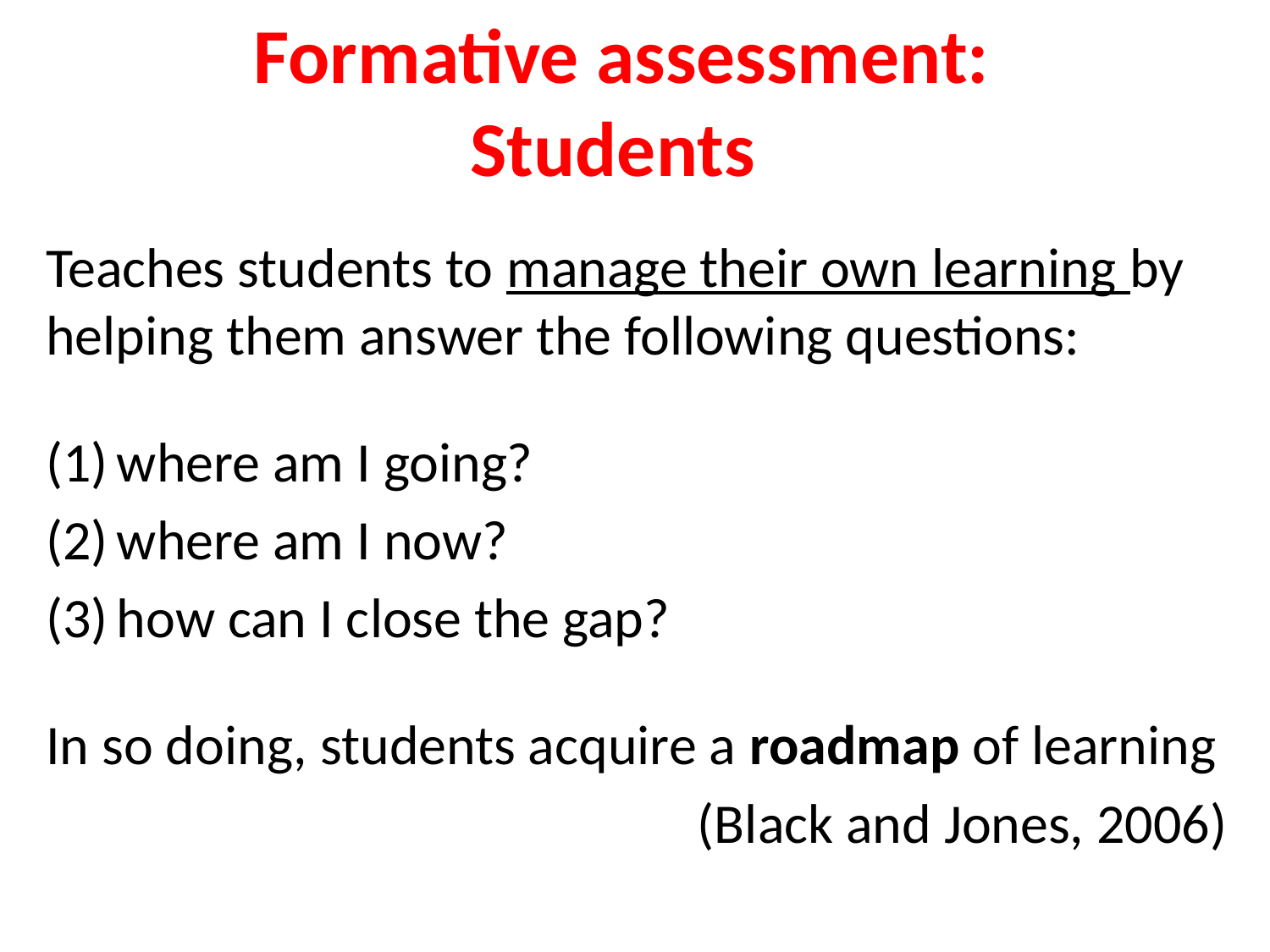

# Formative assessment: Students
Teaches students to manage their own learning by helping them answer the following questions:

where am I going?
where am I now?
how can I close the gap?

In so doing, students acquire a roadmap of learning
(Black and Jones, 2006)